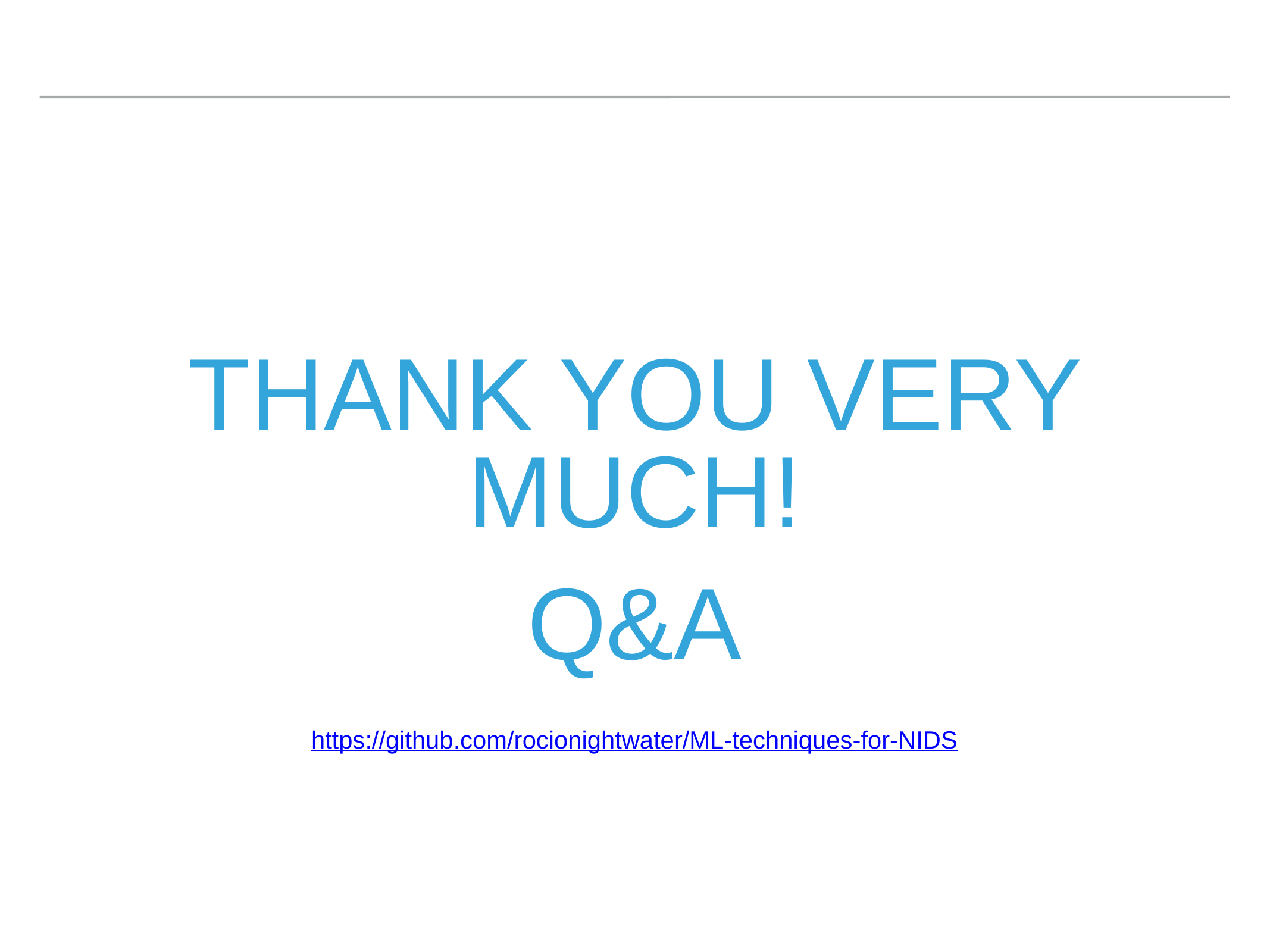

33
# Thank you very much!
Q&A
https://github.com/rocionightwater/ML-techniques-for-NIDS